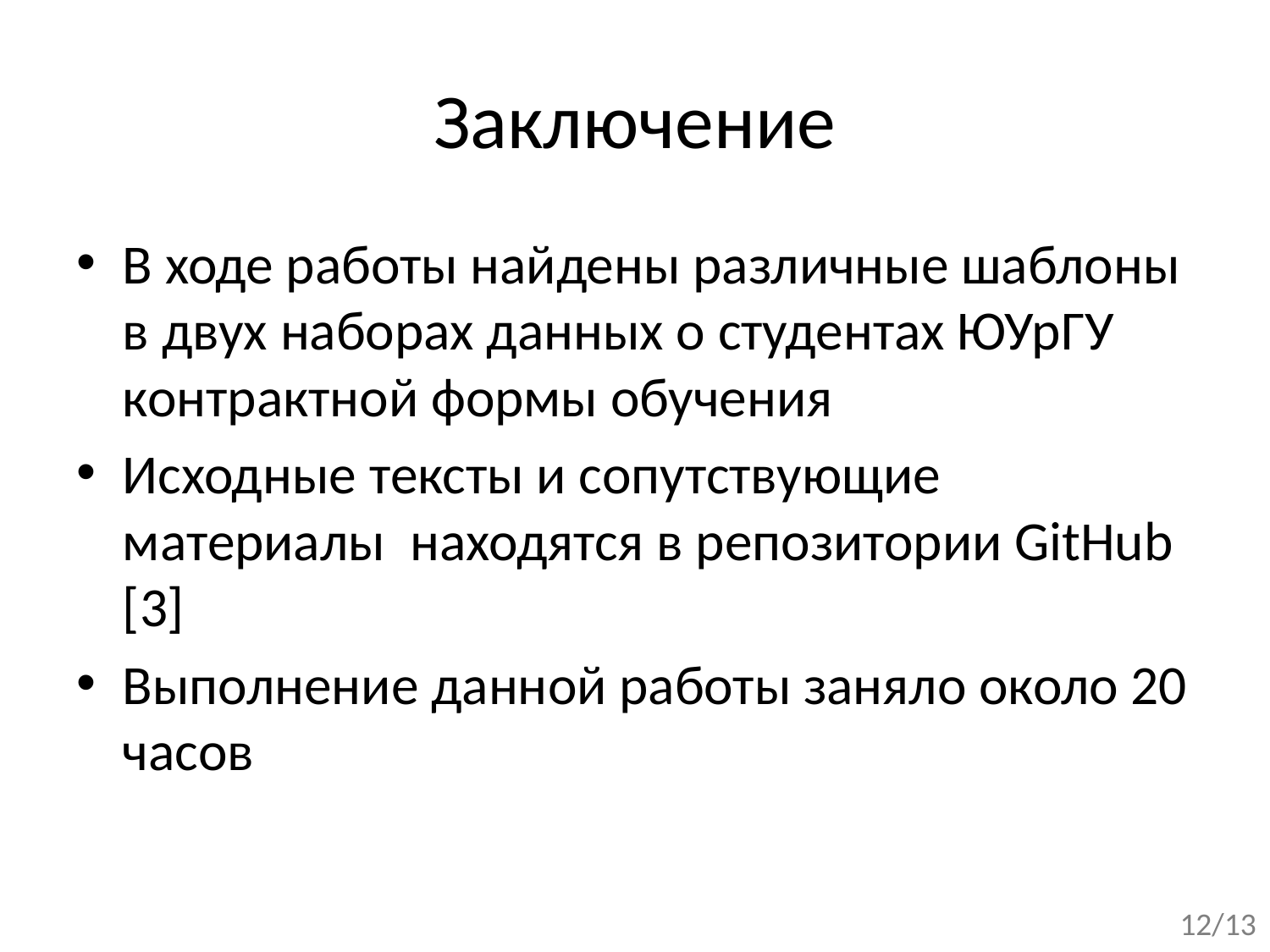

# Заключение
В ходе работы найдены различные шаблоны в двух наборах данных о студентах ЮУрГУ контрактной формы обучения
Исходные тексты и сопутствующие материалы  находятся в репозитории GitHub [3]
Выполнение данной работы заняло около 20 часов

12/13